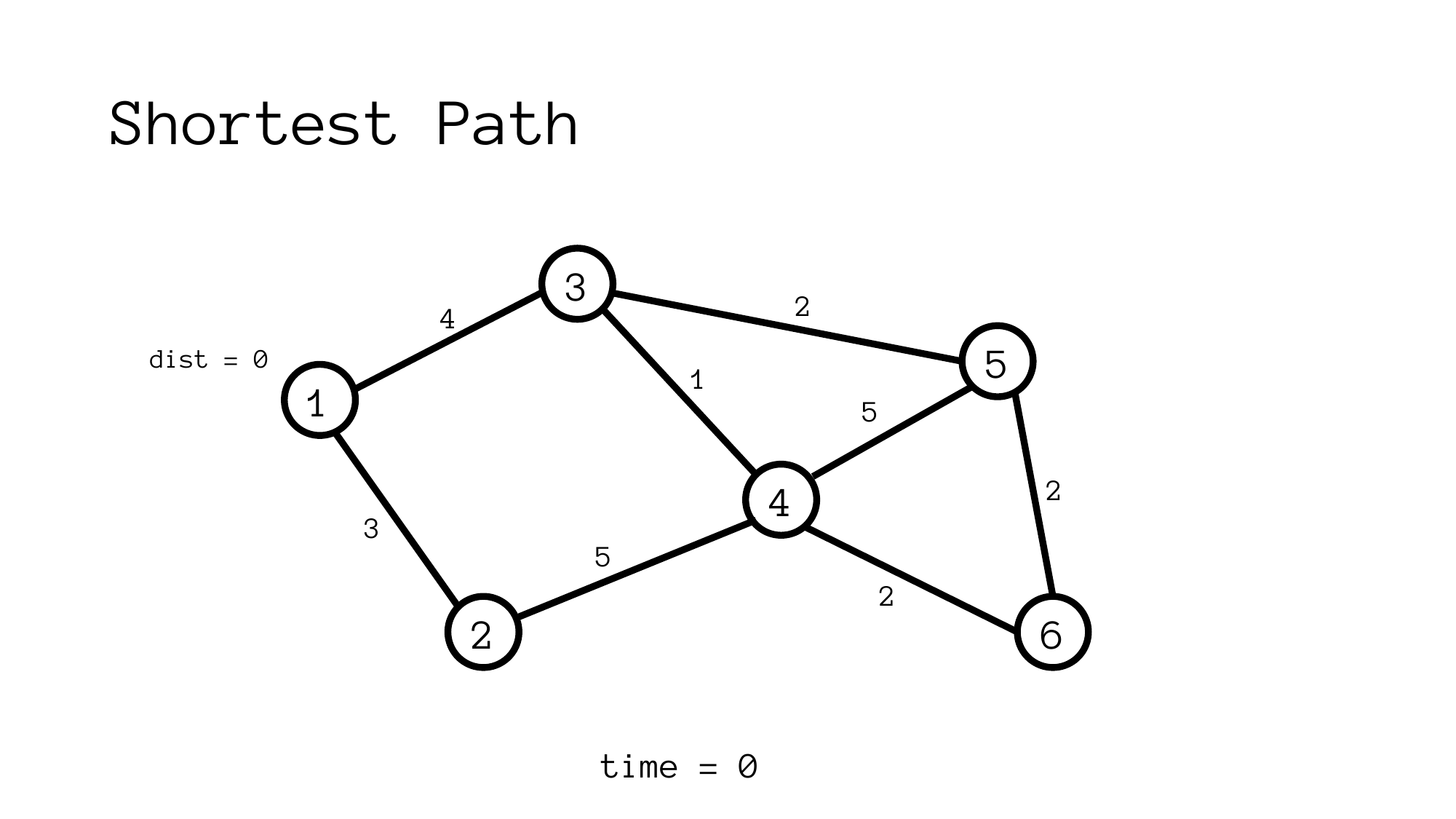

# Shortest Path
3
2
4
5
1
1
5
4
2
3
5
2
2
6
dist = 0
time = 0